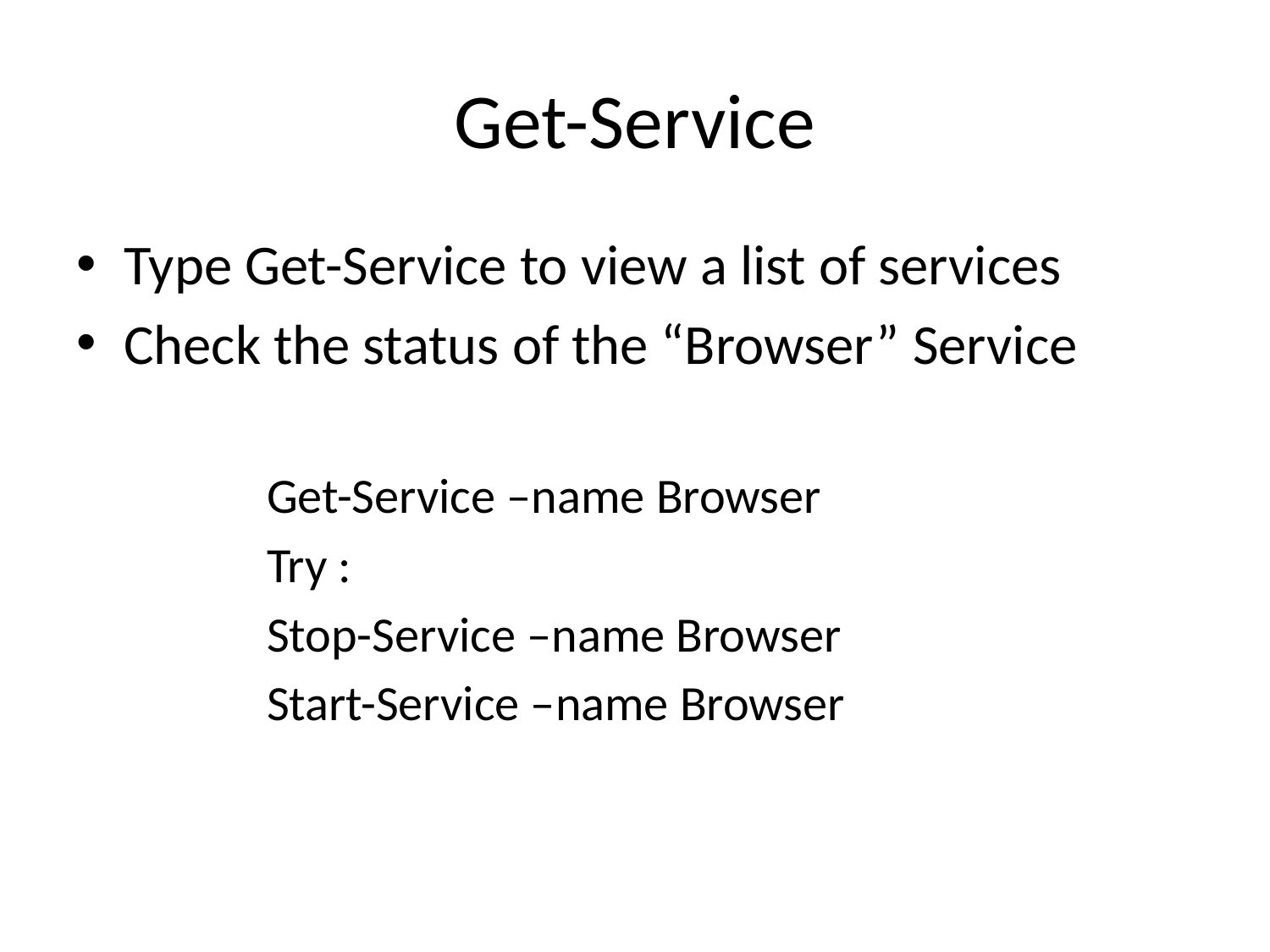

# Get-Service
Type Get-Service to view a list of services
Check the status of the “Browser” Service

	Get-Service –name Browser
	Try :
	Stop-Service –name Browser
	Start-Service –name Browser